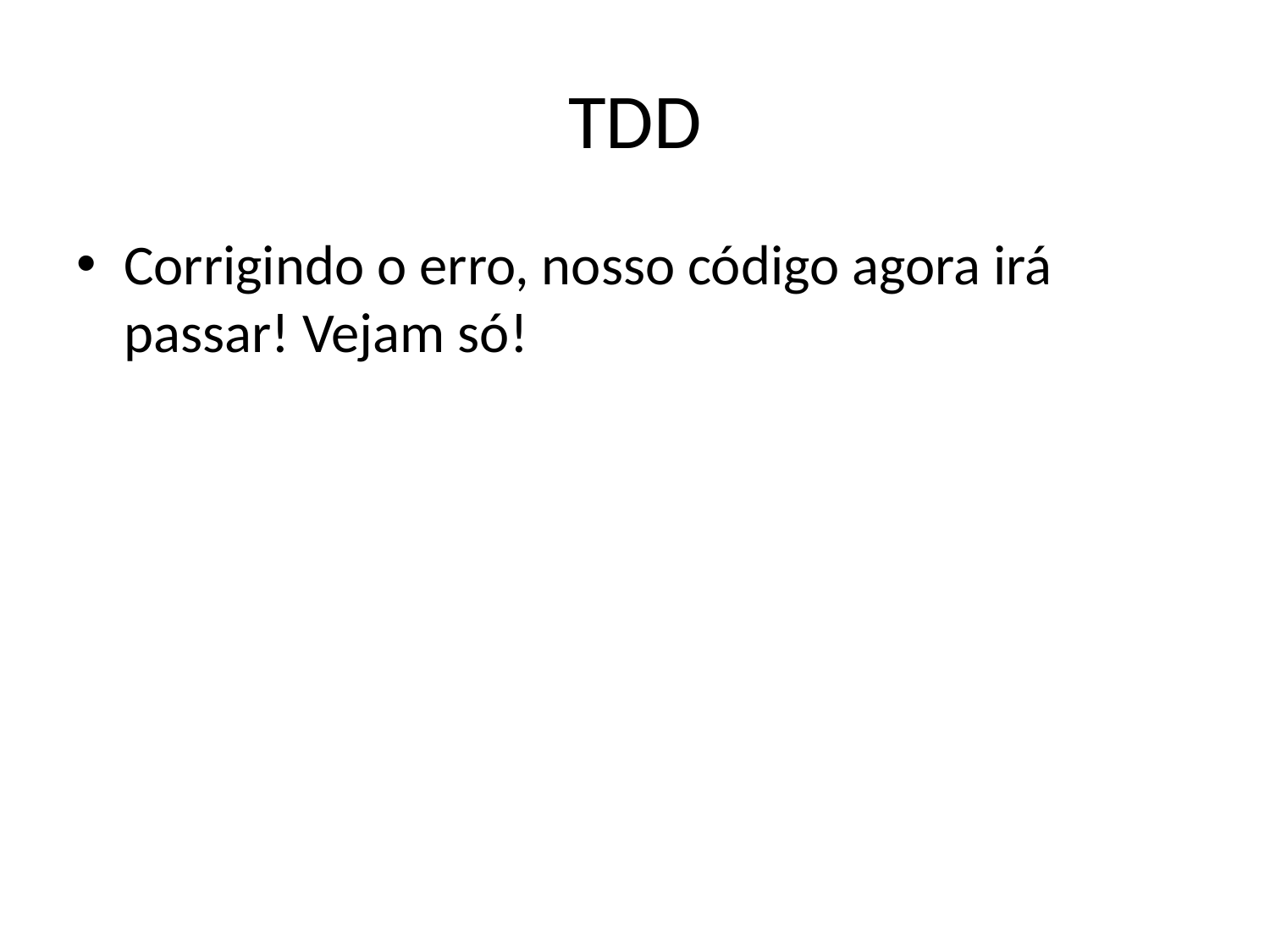

# TDD
Corrigindo o erro, nosso código agora irá passar! Vejam só!